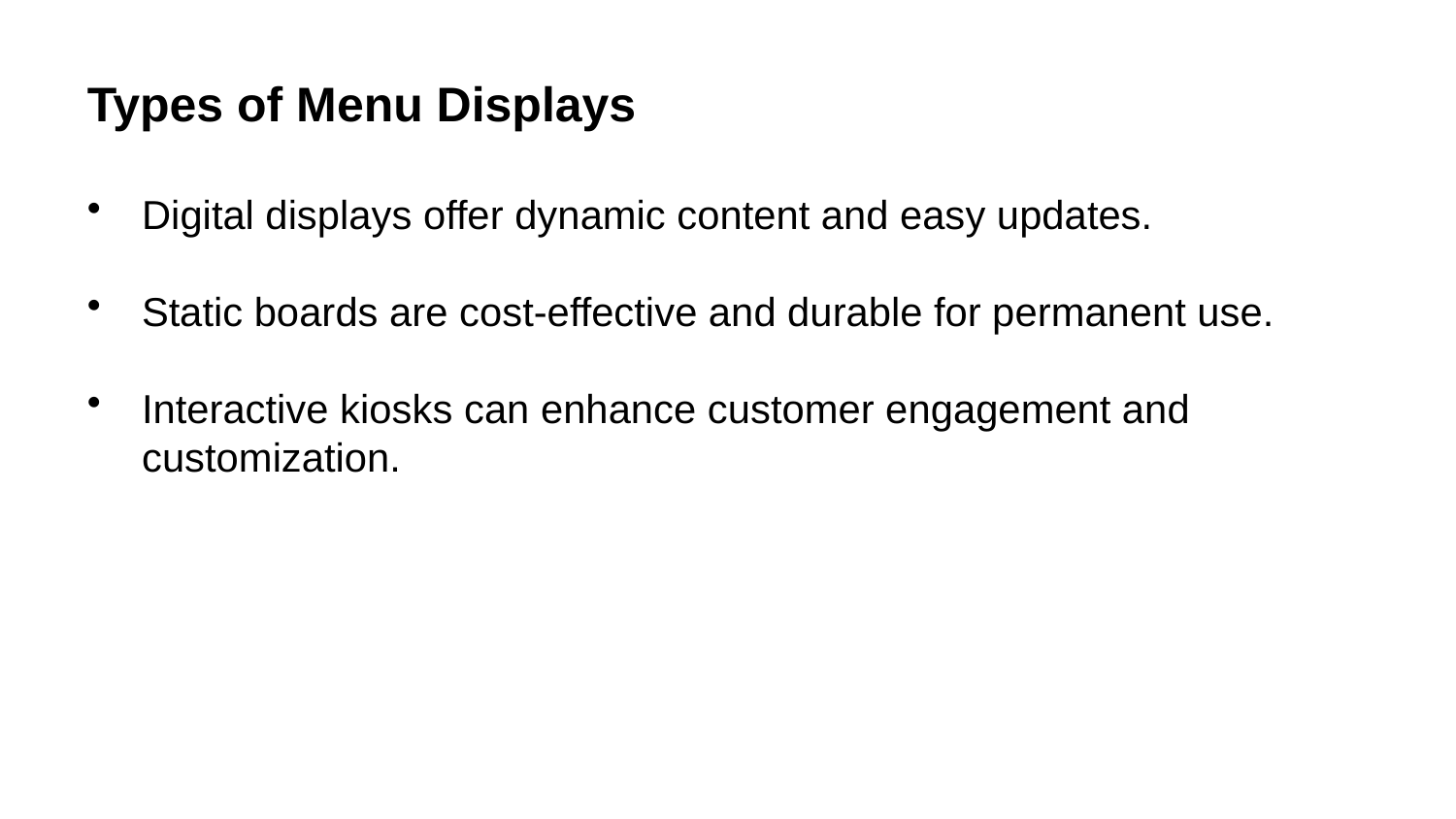

Types of Menu Displays
Digital displays offer dynamic content and easy updates.

Static boards are cost-effective and durable for permanent use.

Interactive kiosks can enhance customer engagement and customization.